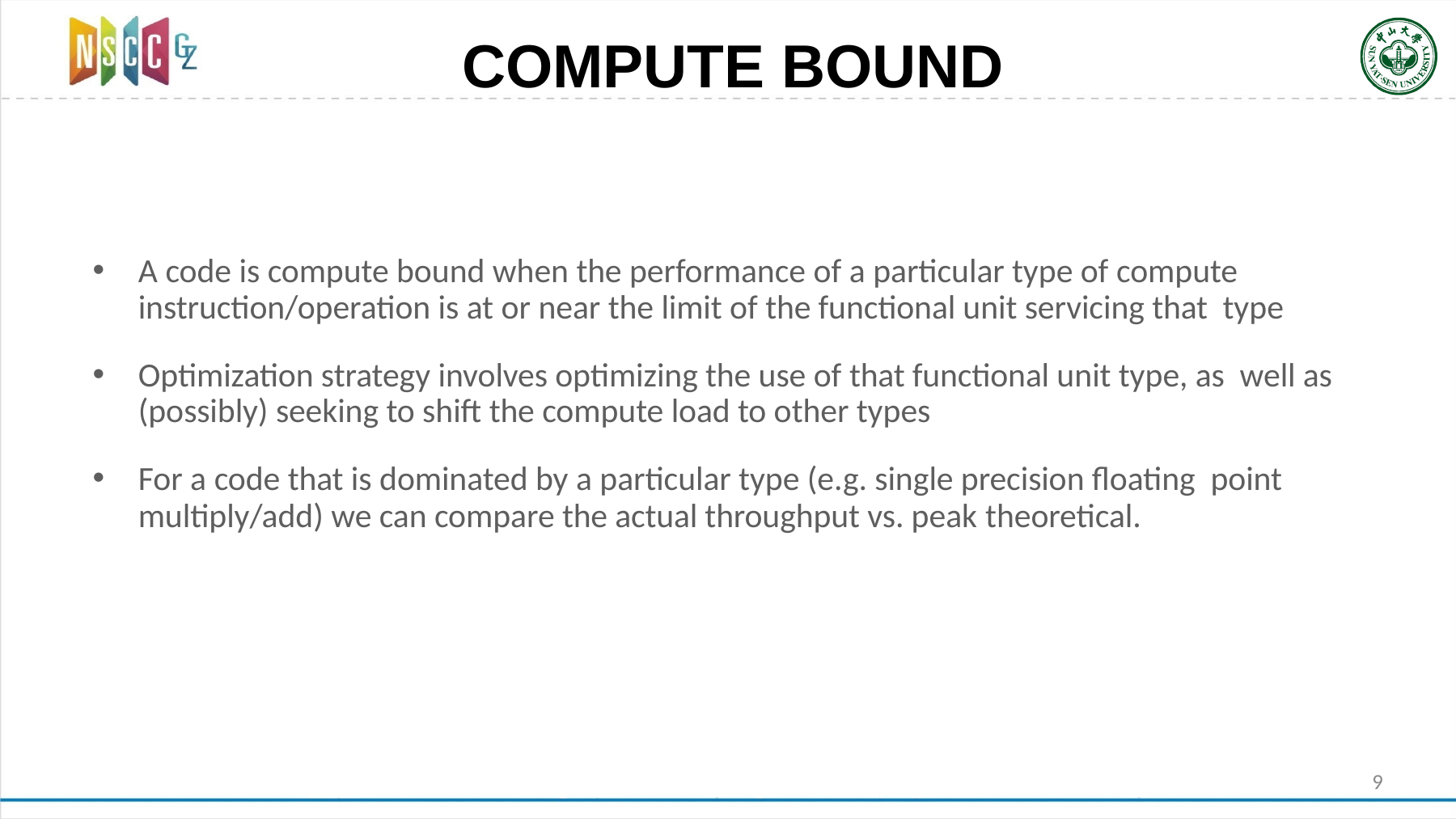

# COMPUTE BOUND
A code is compute bound when the performance of a particular type of compute  instruction/operation is at or near the limit of the functional unit servicing that  type
Optimization strategy involves optimizing the use of that functional unit type, as  well as (possibly) seeking to shift the compute load to other types
For a code that is dominated by a particular type (e.g. single precision floating  point multiply/add) we can compare the actual throughput vs. peak theoretical.
9